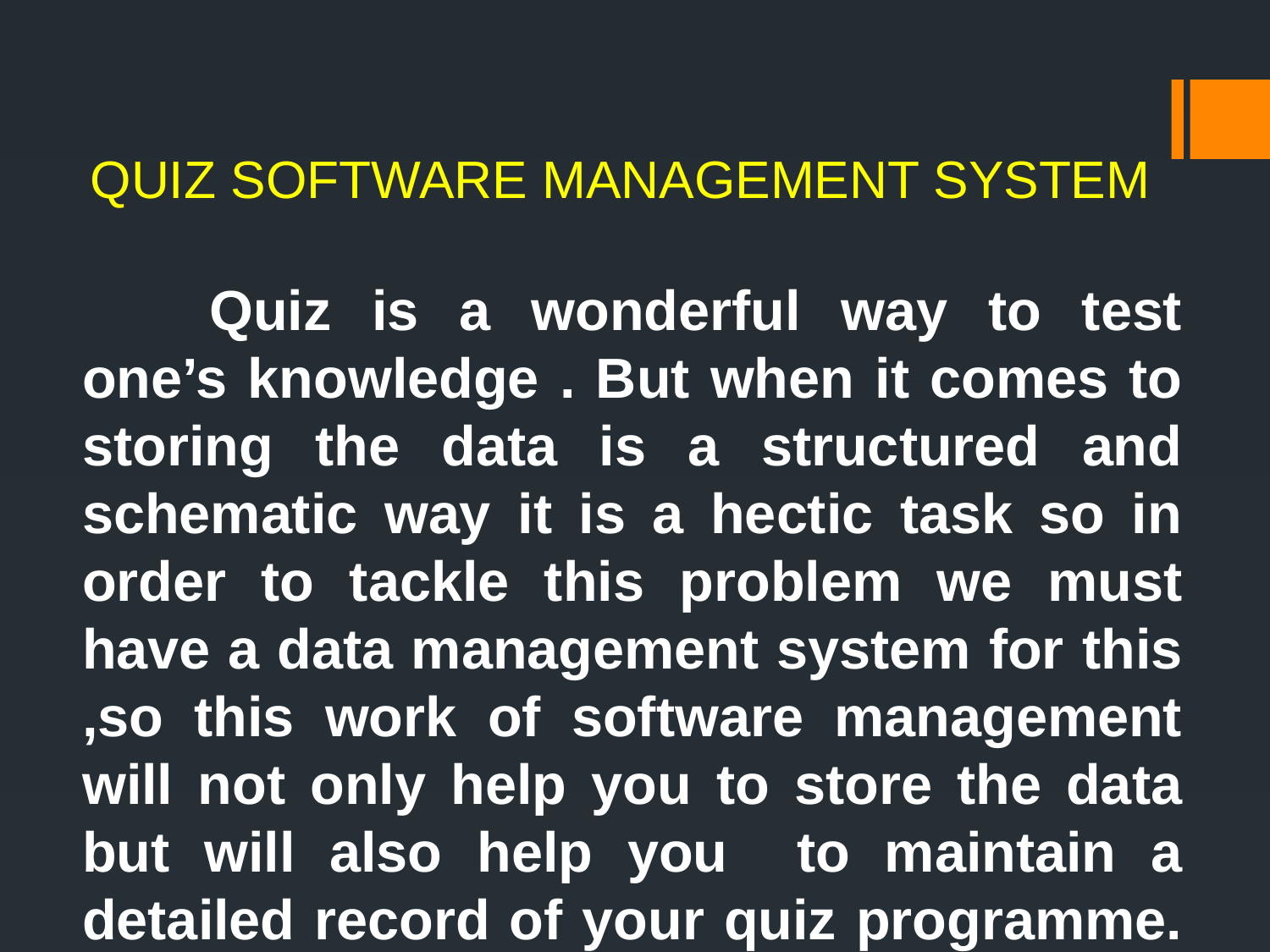

# QUIZ SOFTWARE MANAGEMENT SYSTEM
	Quiz is a wonderful way to test one’s knowledge . But when it comes to storing the data is a structured and schematic way it is a hectic task so in order to tackle this problem we must have a data management system for this ,so this work of software management will not only help you to store the data but will also help you  to maintain a detailed record of your quiz programme. ENJOY!!!!!!